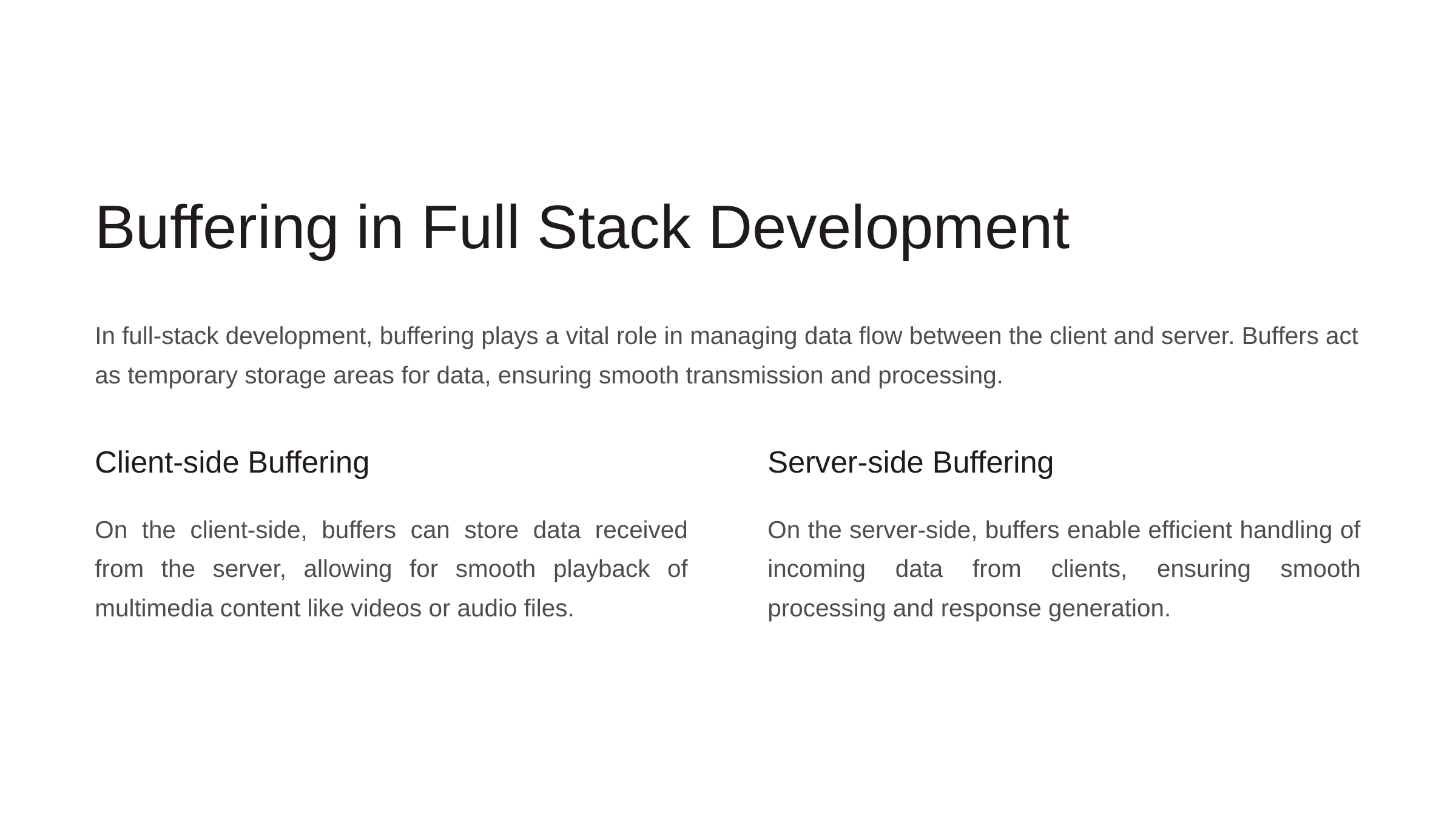

Buffering in Full Stack Development
In full-stack development, buffering plays a vital role in managing data flow between the client and server. Buffers act as temporary storage areas for data, ensuring smooth transmission and processing.
Client-side Buffering
Server-side Buffering
On the client-side, buffers can store data received from the server, allowing for smooth playback of multimedia content like videos or audio files.
On the server-side, buffers enable efficient handling of incoming data from clients, ensuring smooth processing and response generation.